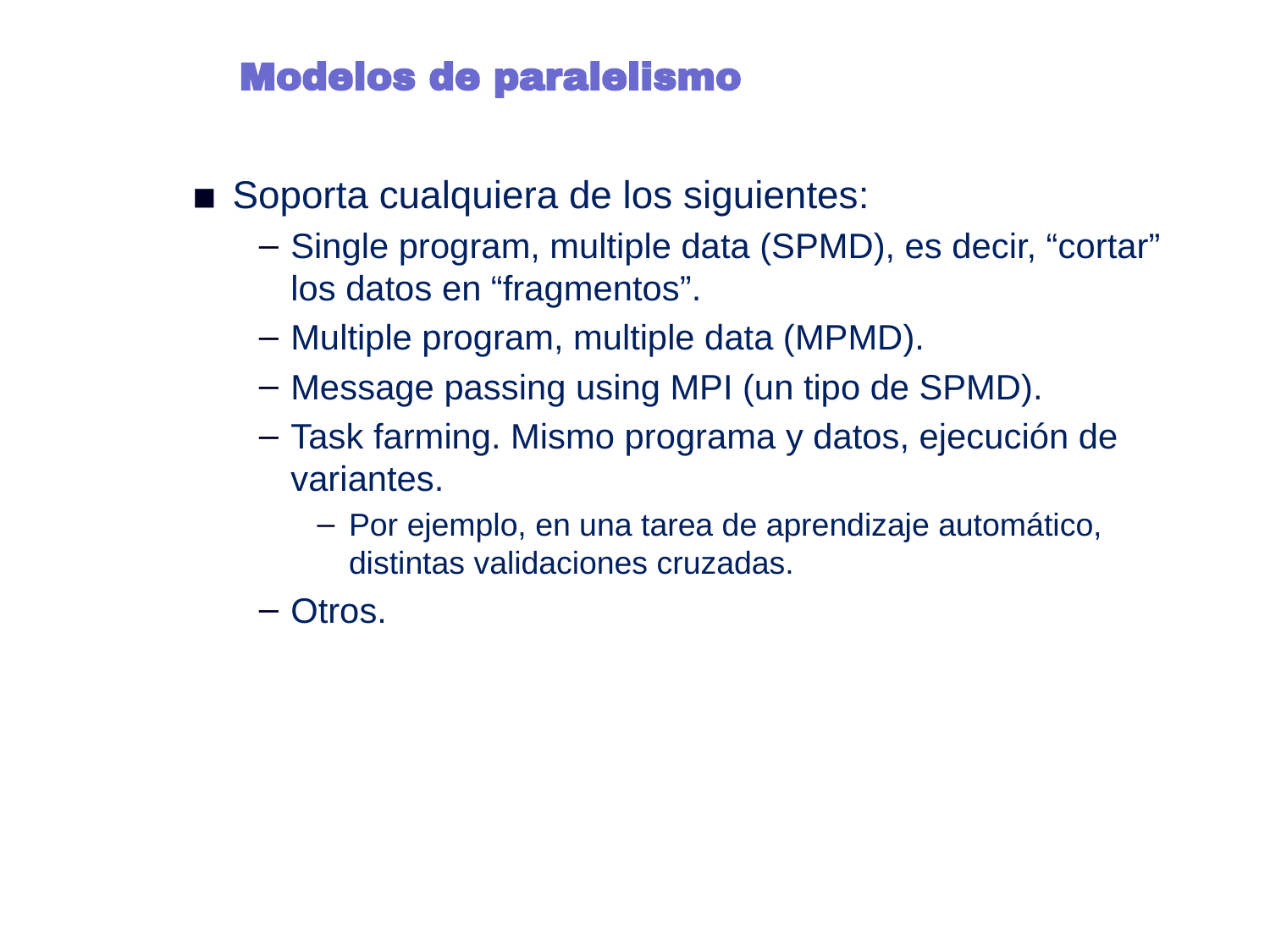

# Modelos de paralelismo
Soporta cualquiera de los siguientes:
Single program, multiple data (SPMD), es decir, “cortar” los datos en “fragmentos”.
Multiple program, multiple data (MPMD).
Message passing using MPI (un tipo de SPMD).
Task farming. Mismo programa y datos, ejecución de variantes.
Por ejemplo, en una tarea de aprendizaje automático, distintas validaciones cruzadas.
Otros.